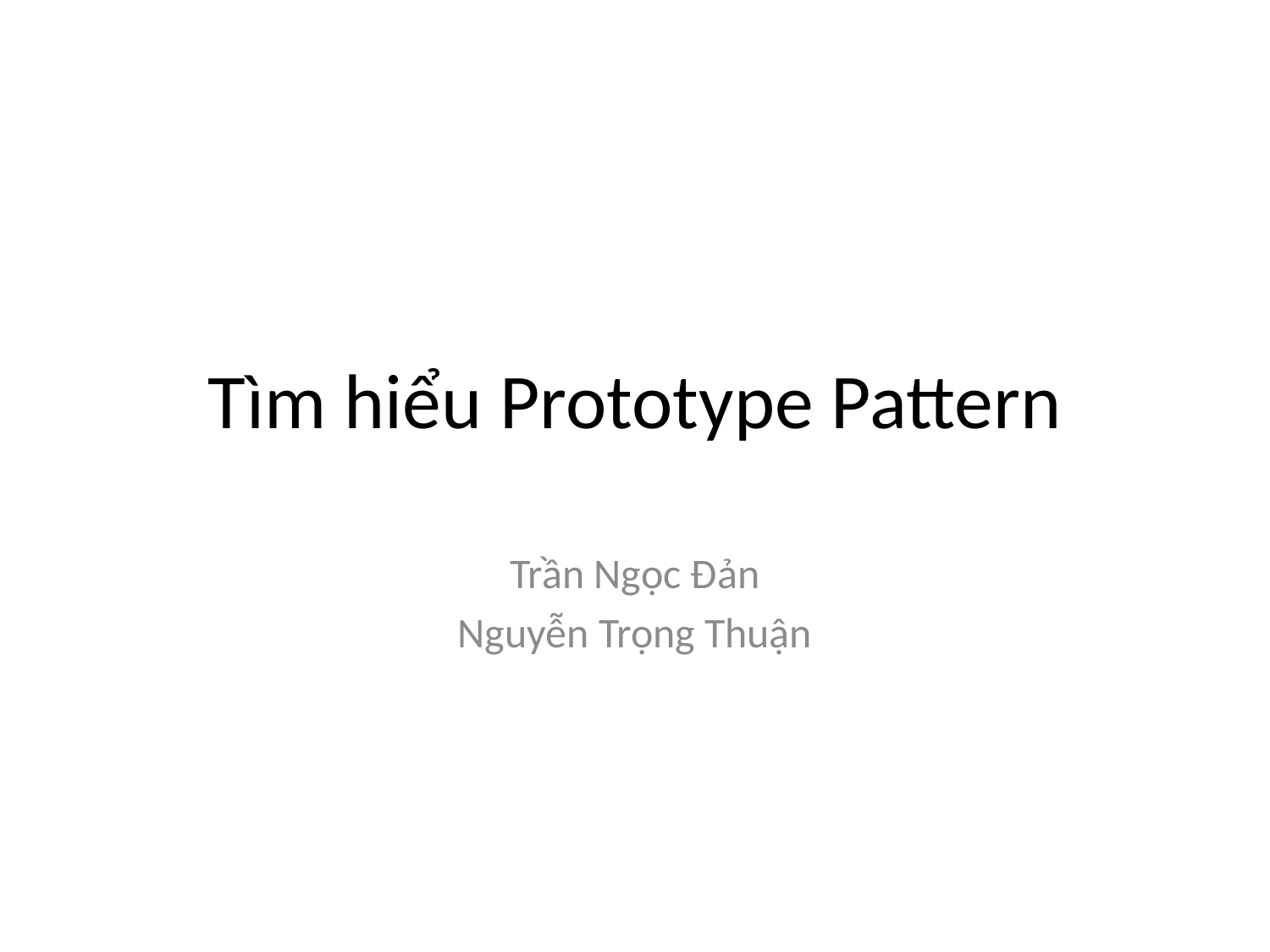

# Tìm hiểu Prototype Pattern
Trần Ngọc Đản
Nguyễn Trọng Thuận